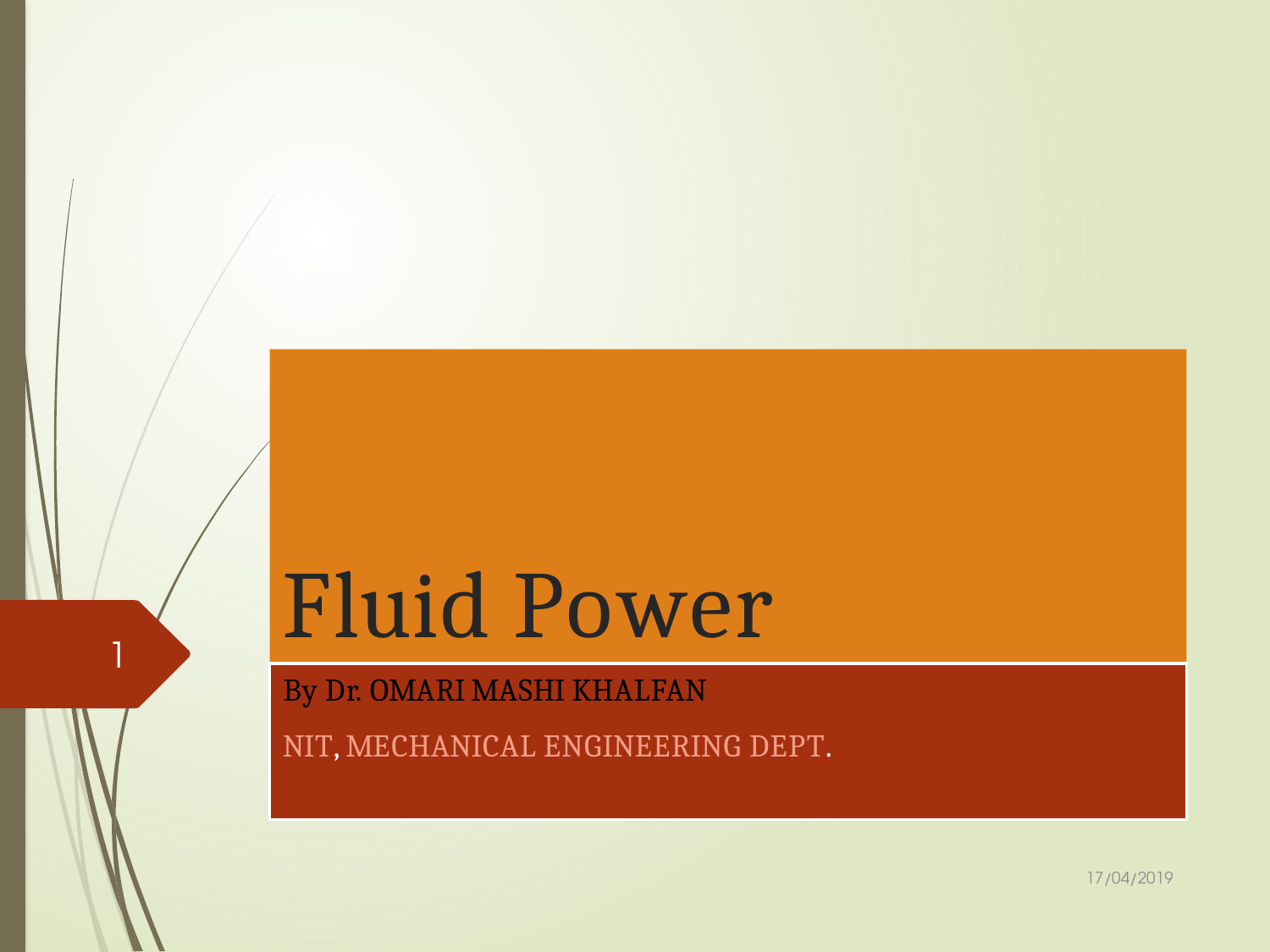

# Fluid Power
1
By Dr. OMARI MASHI KHALFAN
NIT, MECHANICAL ENGINEERING DEPT.
17/04/2019